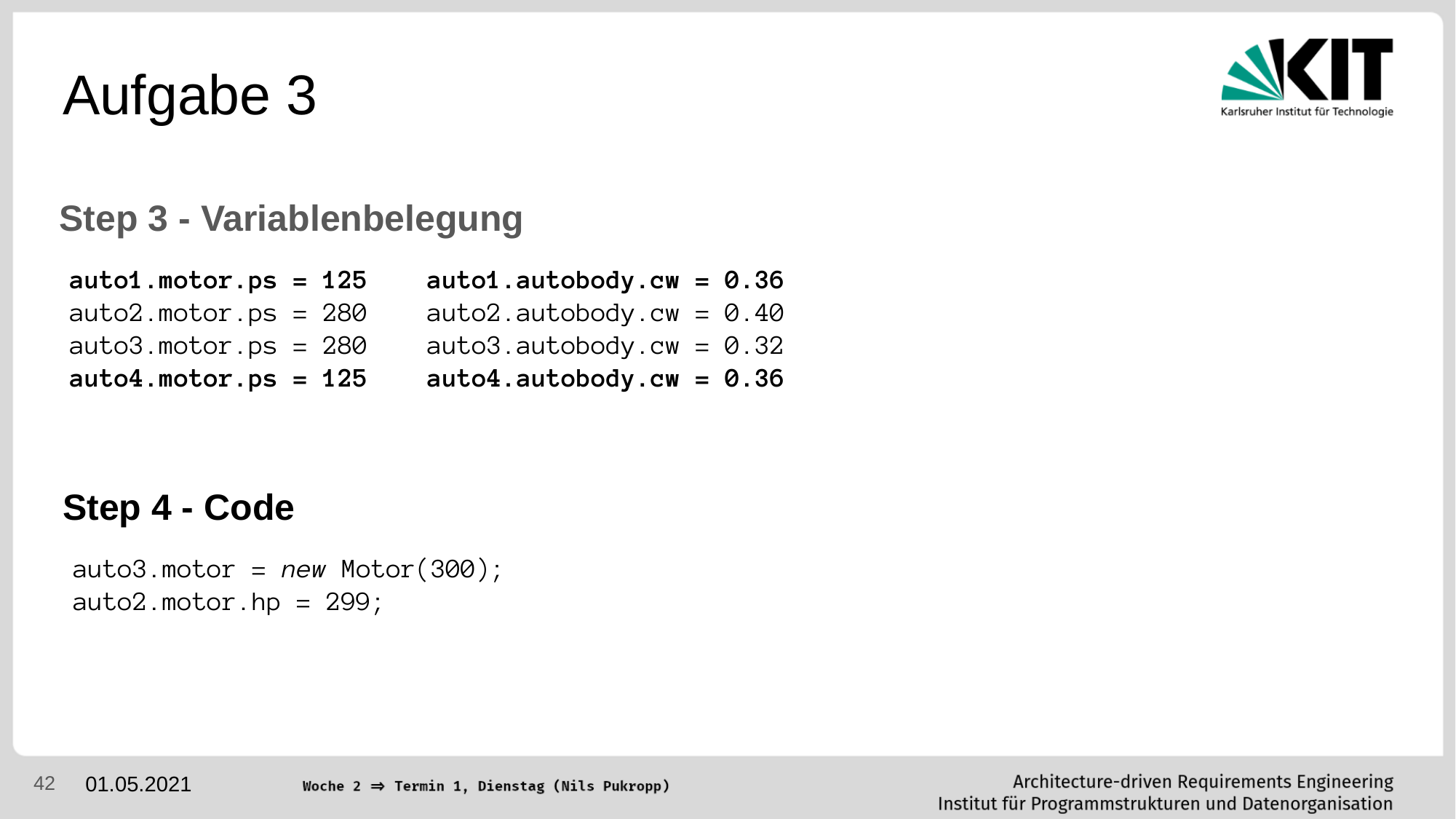

# Aufgabe 3
Step 3 - Variablenbelegung
auto1.motor.ps = 125    auto1.autobody.cw = 0.36
auto2.motor.ps = 280    auto2.autobody.cw = 0.40
auto3.motor.ps = 280    auto3.autobody.cw = 0.32
auto4.motor.ps = 125    auto4.autobody.cw = 0.36
Step 4 - Code
auto3.motor = new Motor(300);
auto2.motor.hp = 299;
42
01.05.2021